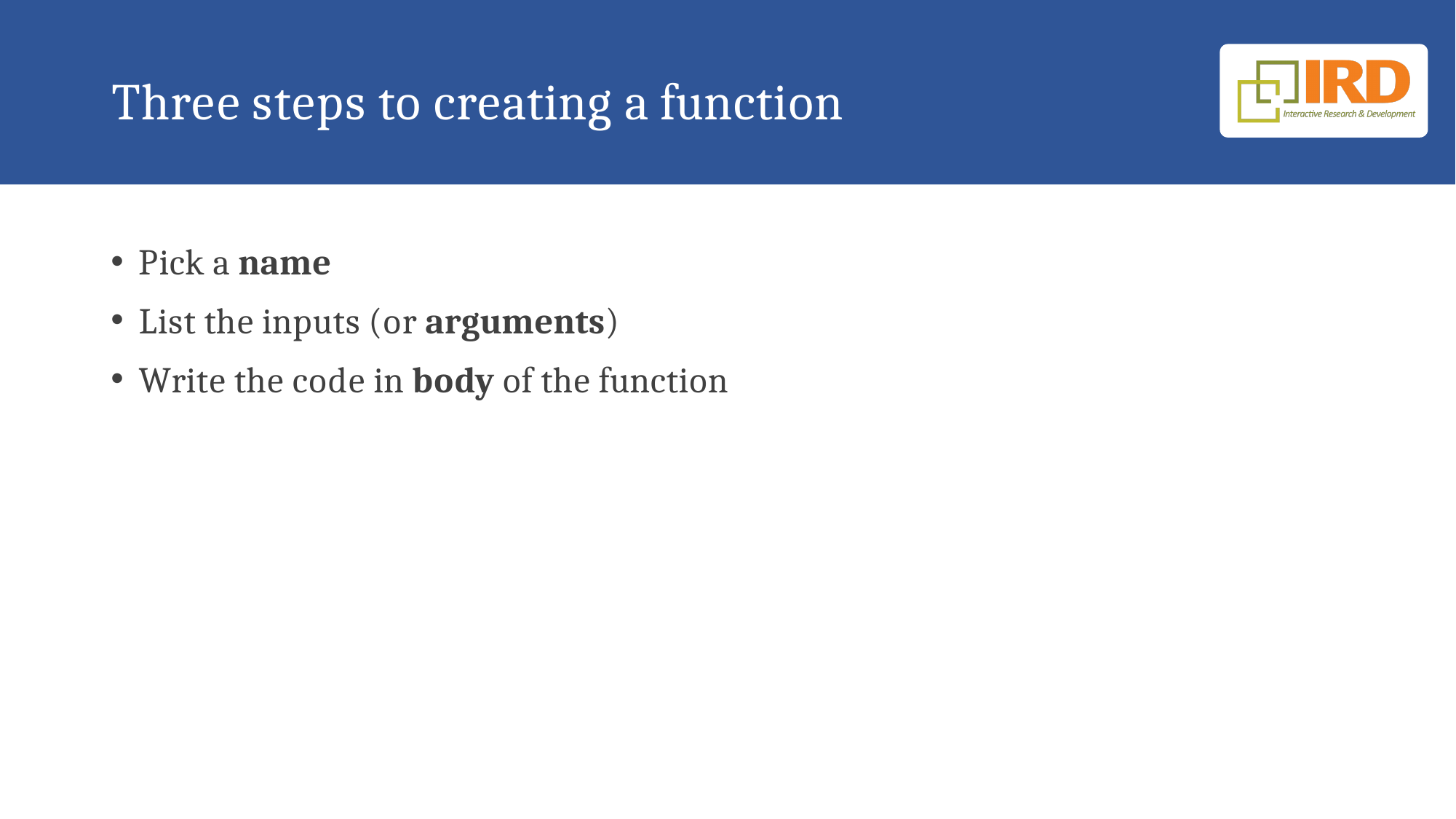

# Three steps to creating a function
Pick a name
List the inputs (or arguments)
Write the code in body of the function